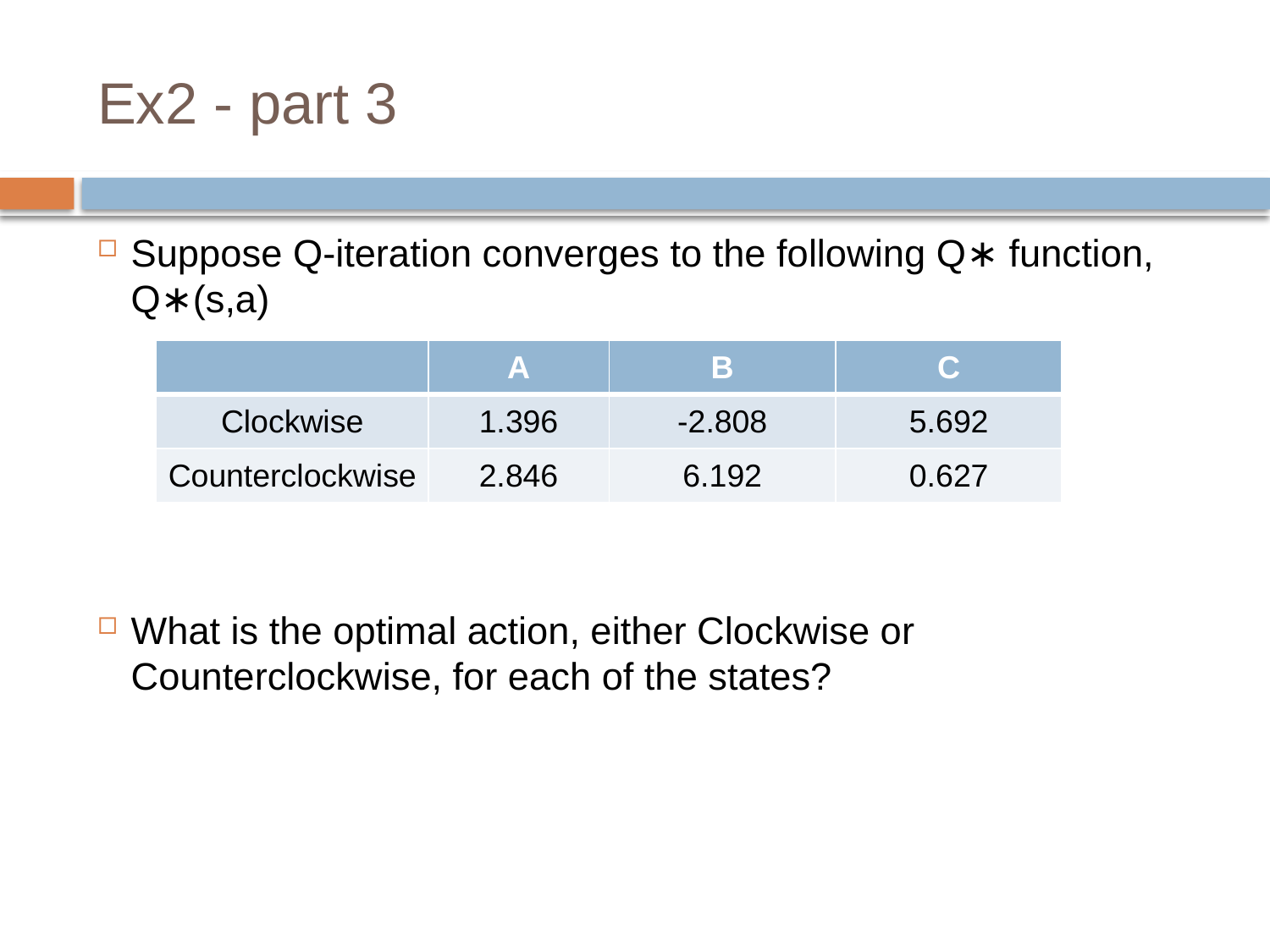

# Ex2 - part 3
Suppose Q-iteration converges to the following Q∗ function, Q∗(s,a)

What is the optimal action, either Clockwise or Counterclockwise, for each of the states?
|  | A | B | C |
| --- | --- | --- | --- |
| Clockwise | 1.396 | -2.808 | 5.692 |
| Counterclockwise | 2.846 | 6.192 | 0.627 |